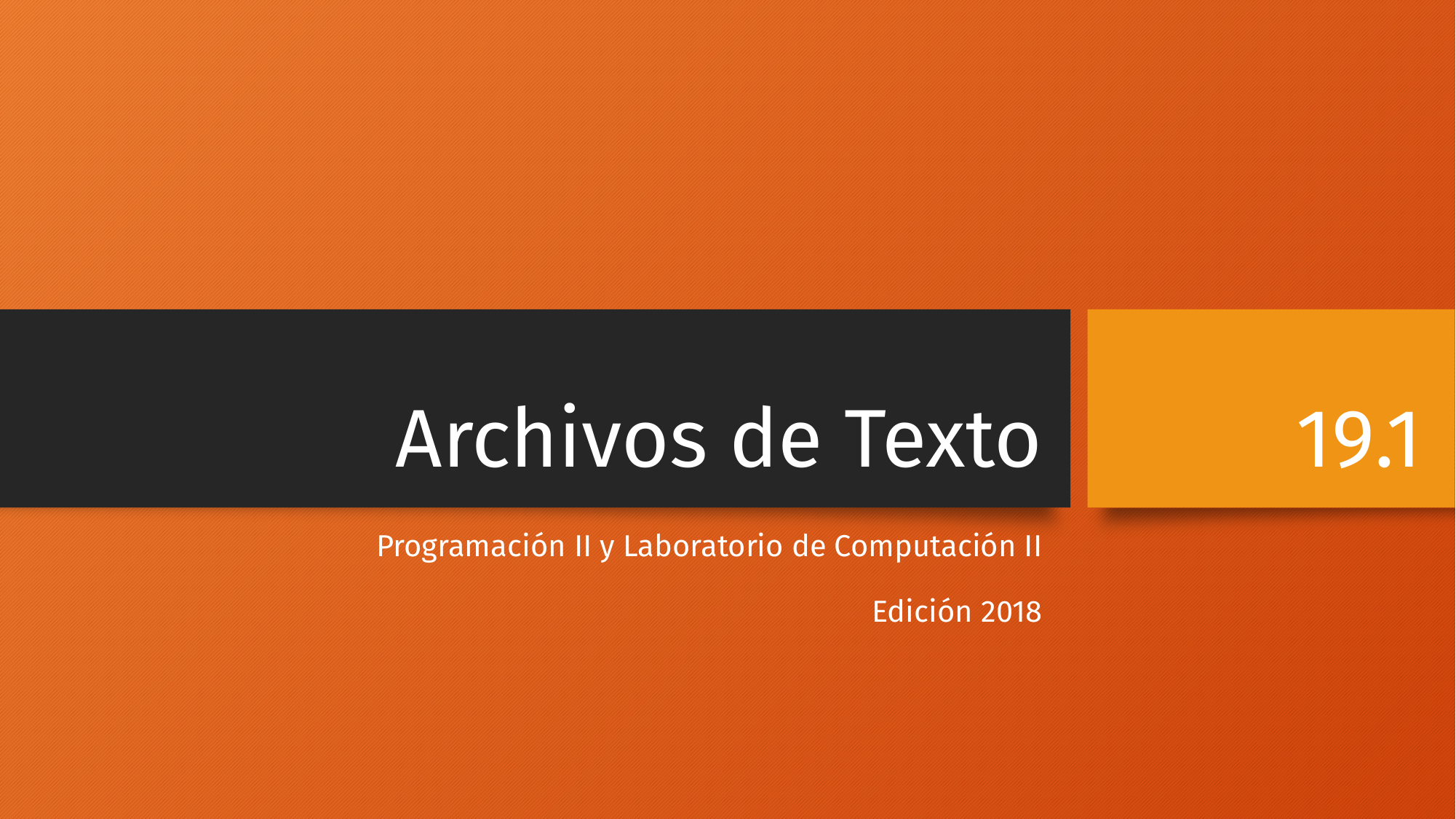

# Archivos de Texto
19.1
Programación II y Laboratorio de Computación II

Edición 2018